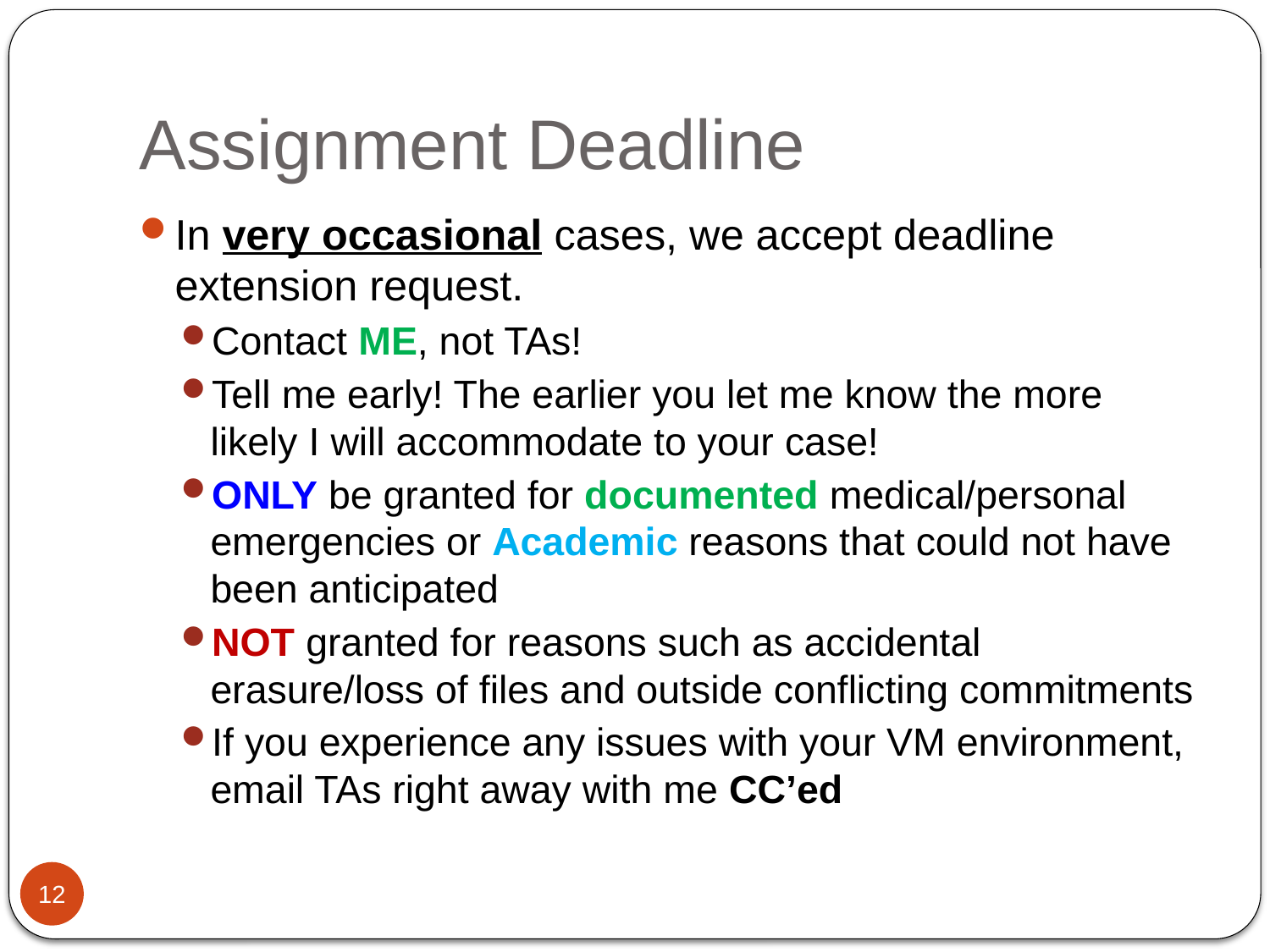

# Assignment Deadline
In very occasional cases, we accept deadline extension request.
Contact ME, not TAs!
Tell me early! The earlier you let me know the more likely I will accommodate to your case!
ONLY be granted for documented medical/personal emergencies or Academic reasons that could not have been anticipated
NOT granted for reasons such as accidental erasure/loss of files and outside conflicting commitments
If you experience any issues with your VM environment, email TAs right away with me CC’ed
12